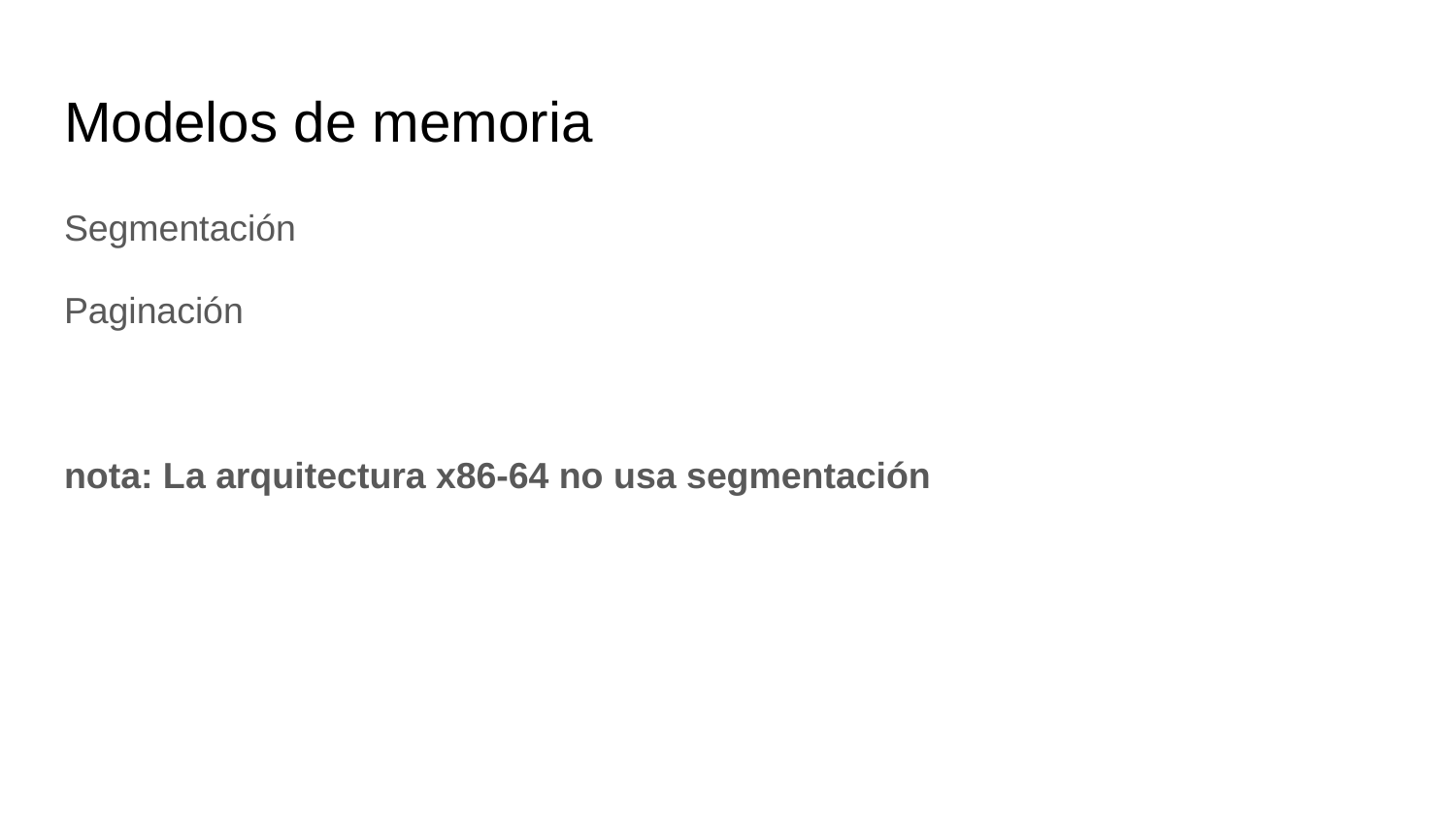

# Modelos de memoria
Segmentación
Paginación

nota: La arquitectura x86-64 no usa segmentación